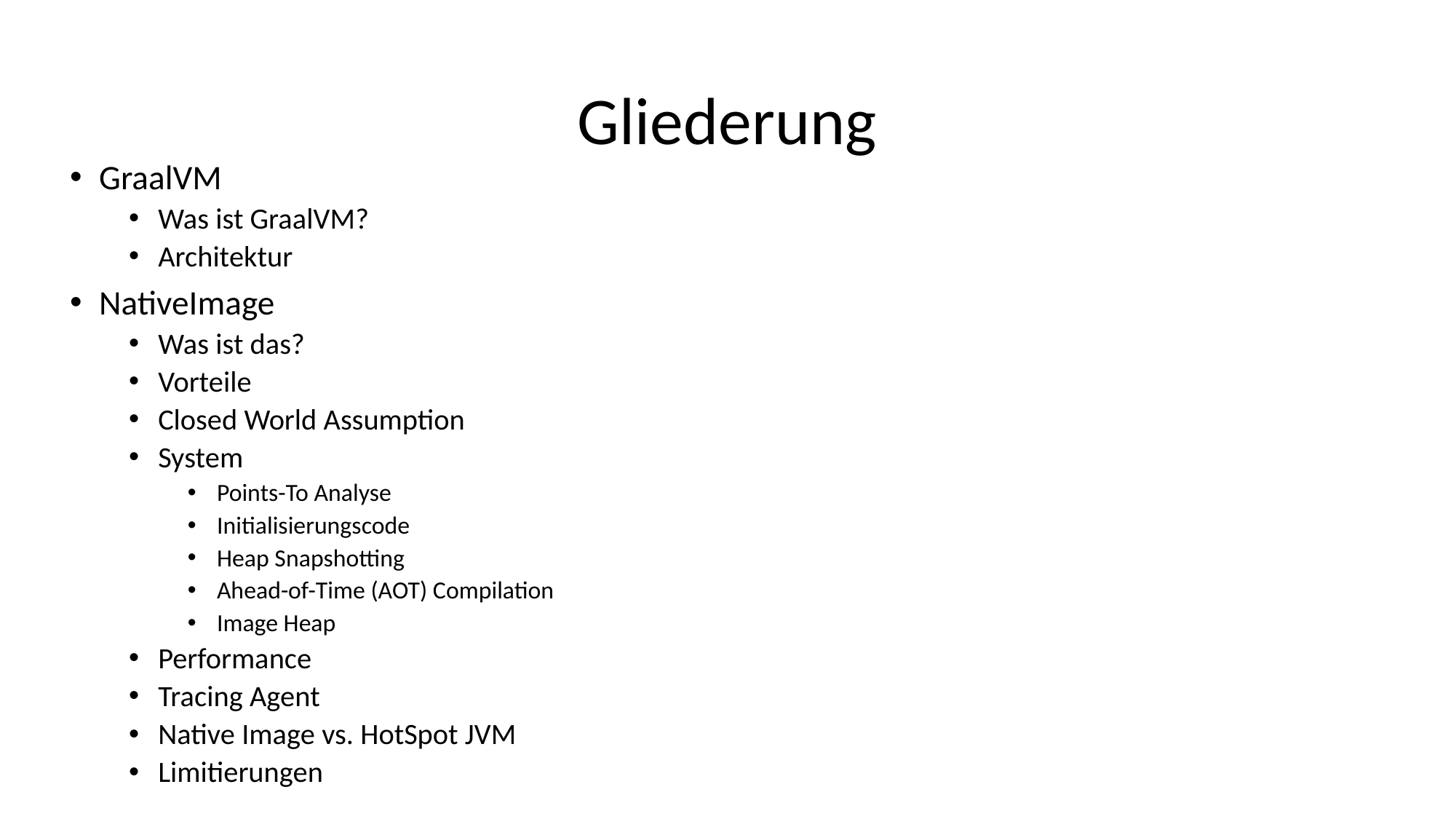

Gliederung
GraalVM
Was ist GraalVM?
Architektur
NativeImage
Was ist das?
Vorteile
Closed World Assumption
System
Points-To Analyse
Initialisierungscode
Heap Snapshotting
Ahead-of-Time (AOT) Compilation
Image Heap
Performance
Tracing Agent
Native Image vs. HotSpot JVM
Limitierungen